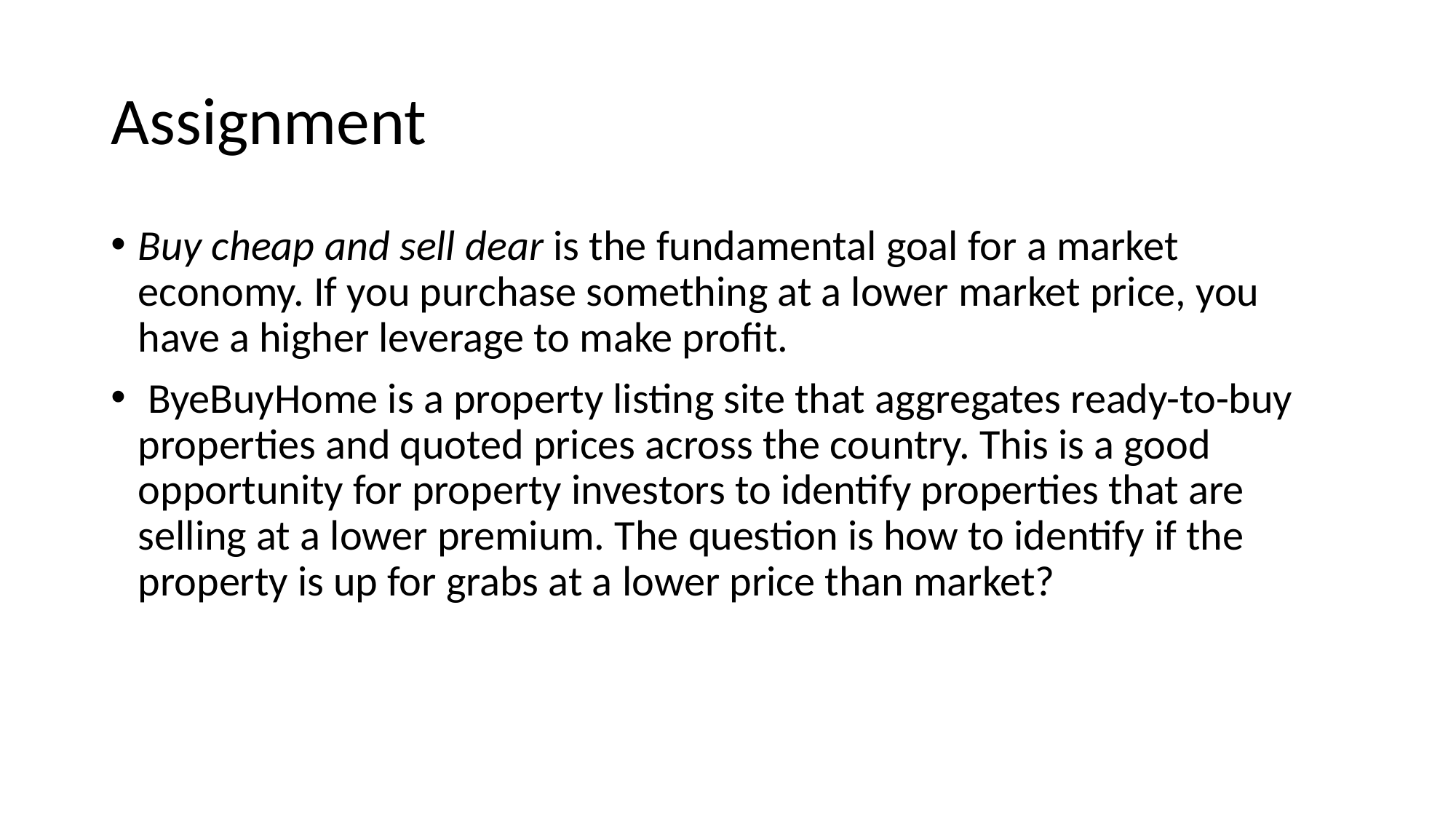

# Assignment
Buy cheap and sell dear is the fundamental goal for a market economy. If you purchase something at a lower market price, you have a higher leverage to make profit.
 ByeBuyHome is a property listing site that aggregates ready-to-buy properties and quoted prices across the country. This is a good opportunity for property investors to identify properties that are selling at a lower premium. The question is how to identify if the property is up for grabs at a lower price than market?